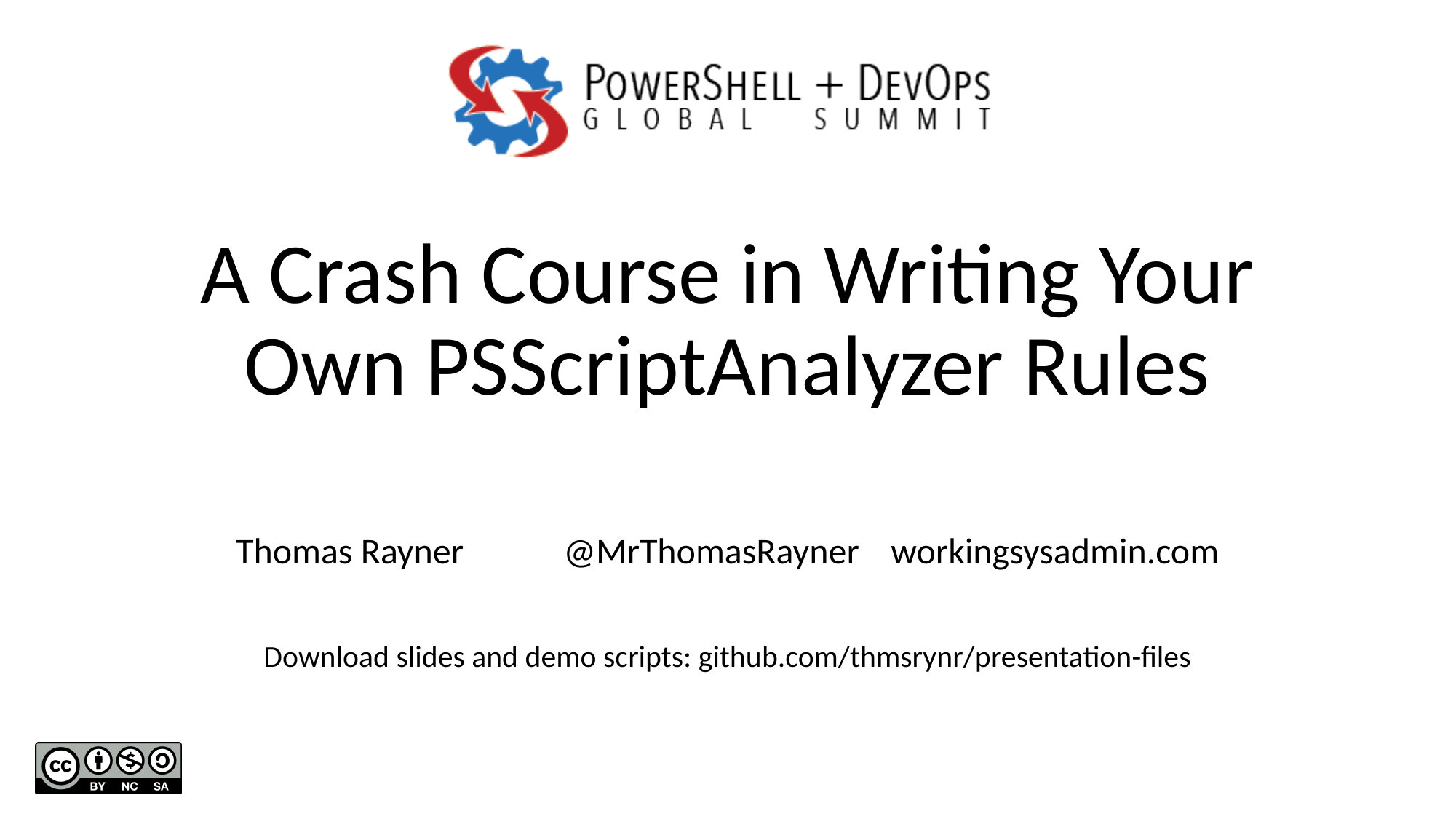

# A Crash Course in Writing Your Own PSScriptAnalyzer Rules
Thomas Rayner	@MrThomasRayner	workingsysadmin.com

Download slides and demo scripts: github.com/thmsrynr/presentation-files